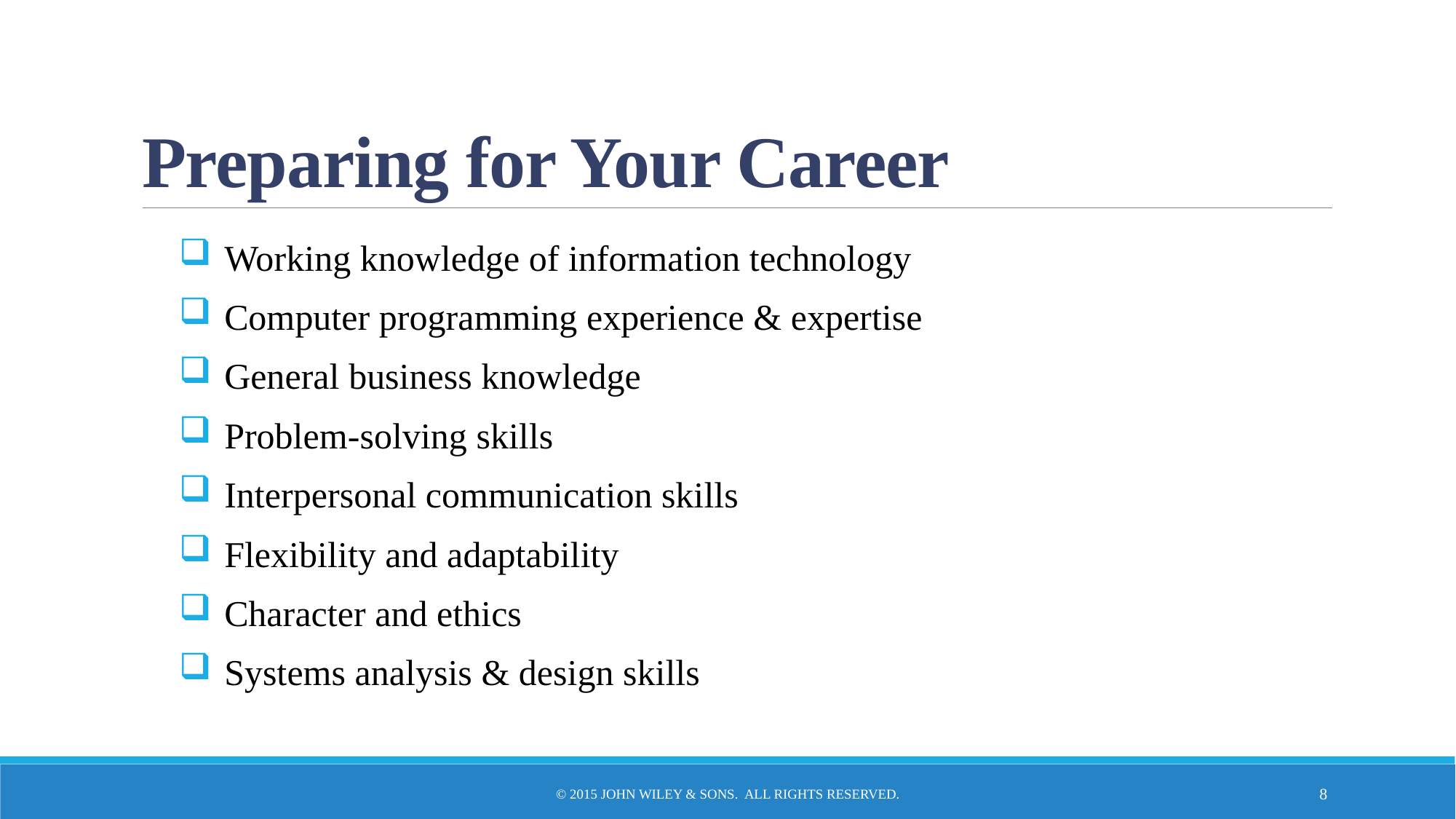

# Preparing for Your Career
 Working knowledge of information technology
 Computer programming experience & expertise
 General business knowledge
 Problem-solving skills
 Interpersonal communication skills
 Flexibility and adaptability
 Character and ethics
 Systems analysis & design skills

© 2015 John Wiley & Sons.  All Rights Reserved.
8